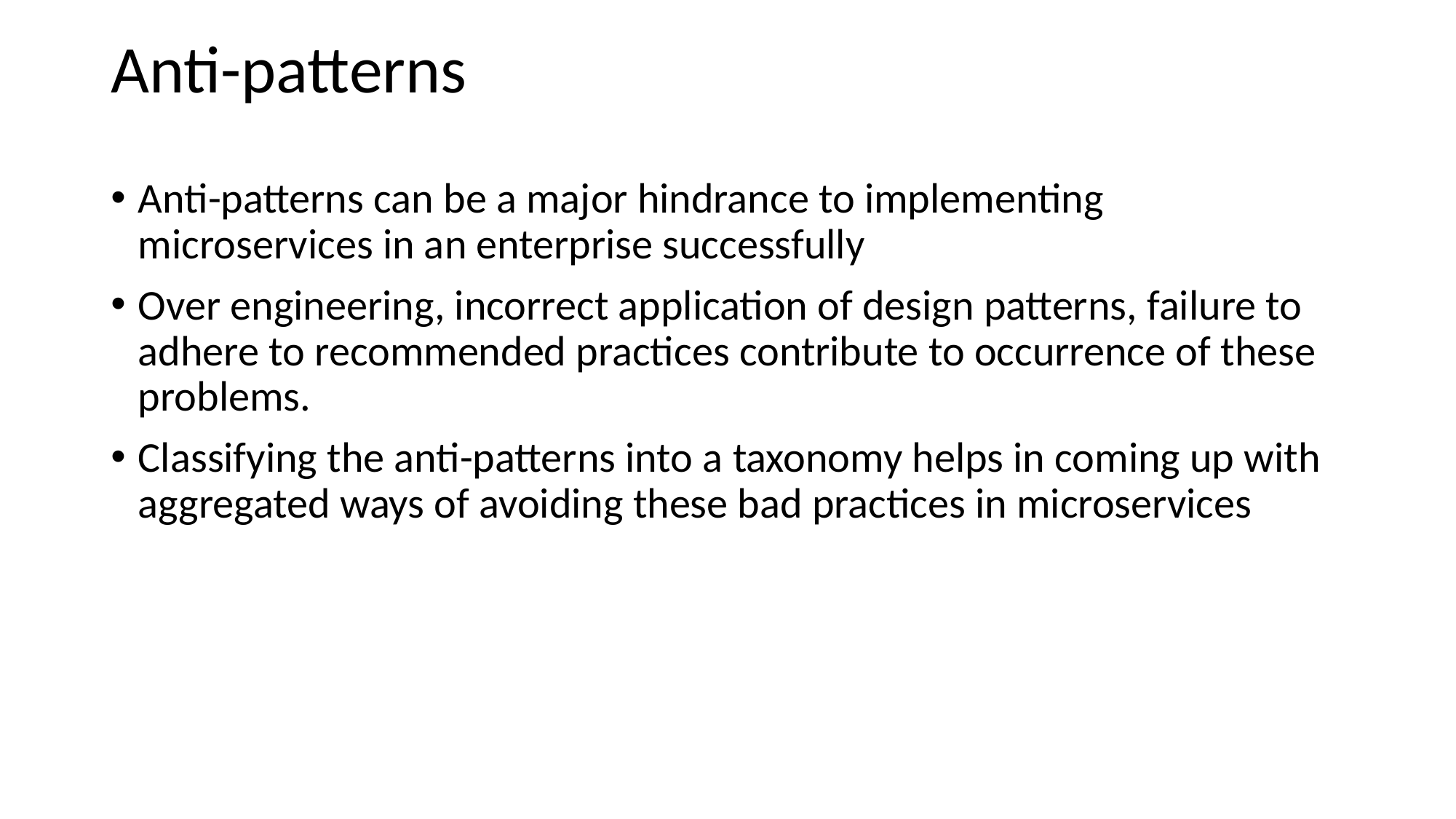

# Anti-patterns
Anti-patterns can be a major hindrance to implementing microservices in an enterprise successfully
Over engineering, incorrect application of design patterns, failure to adhere to recommended practices contribute to occurrence of these problems.
Classifying the anti-patterns into a taxonomy helps in coming up with aggregated ways of avoiding these bad practices in microservices